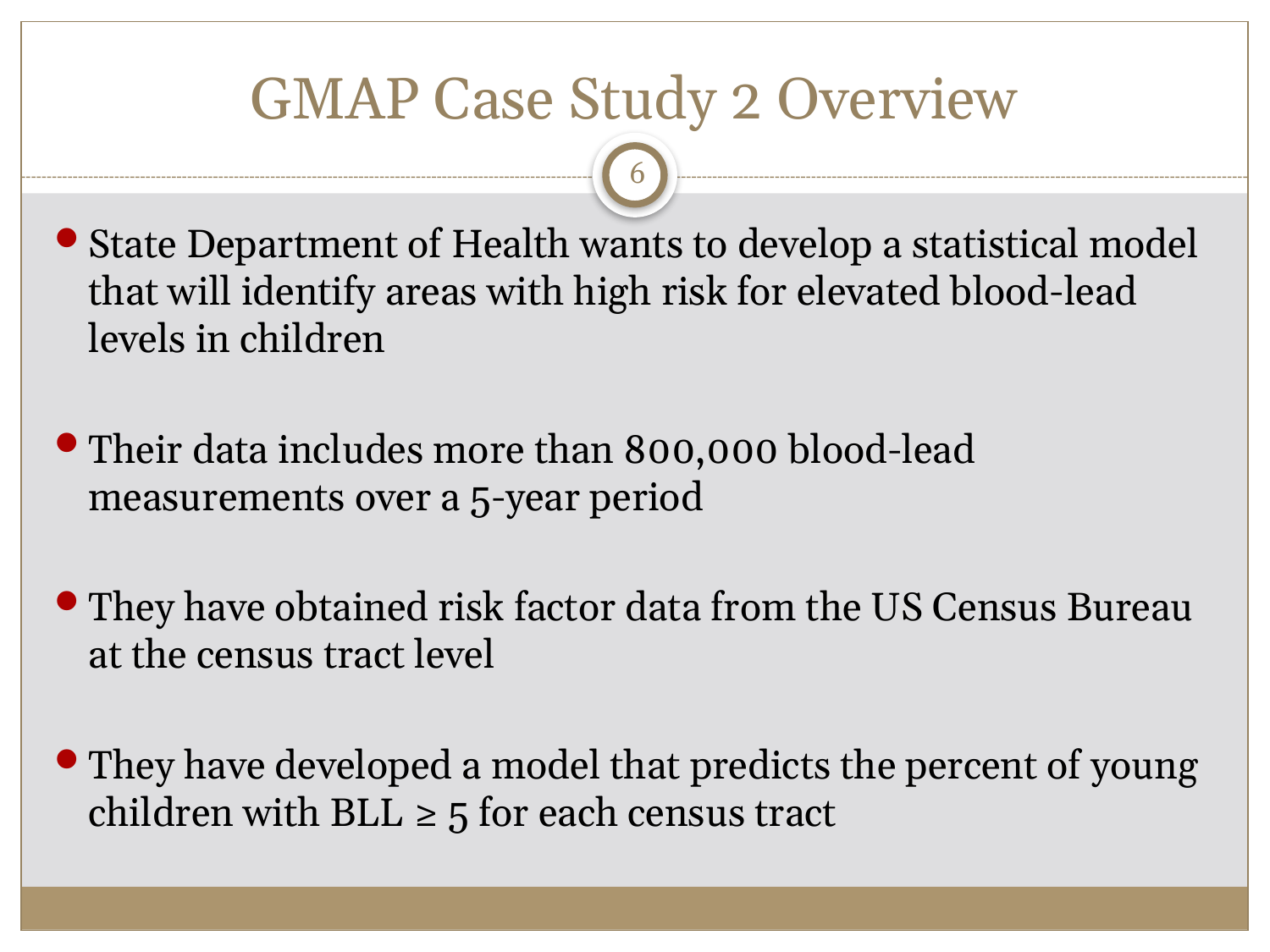

# GMAP Case Study 2 Overview
6
State Department of Health wants to develop a statistical model that will identify areas with high risk for elevated blood-lead levels in children

Their data includes more than 800,000 blood-lead measurements over a 5-year period

They have obtained risk factor data from the US Census Bureau at the census tract level

They have developed a model that predicts the percent of young children with BLL ≥ 5 for each census tract